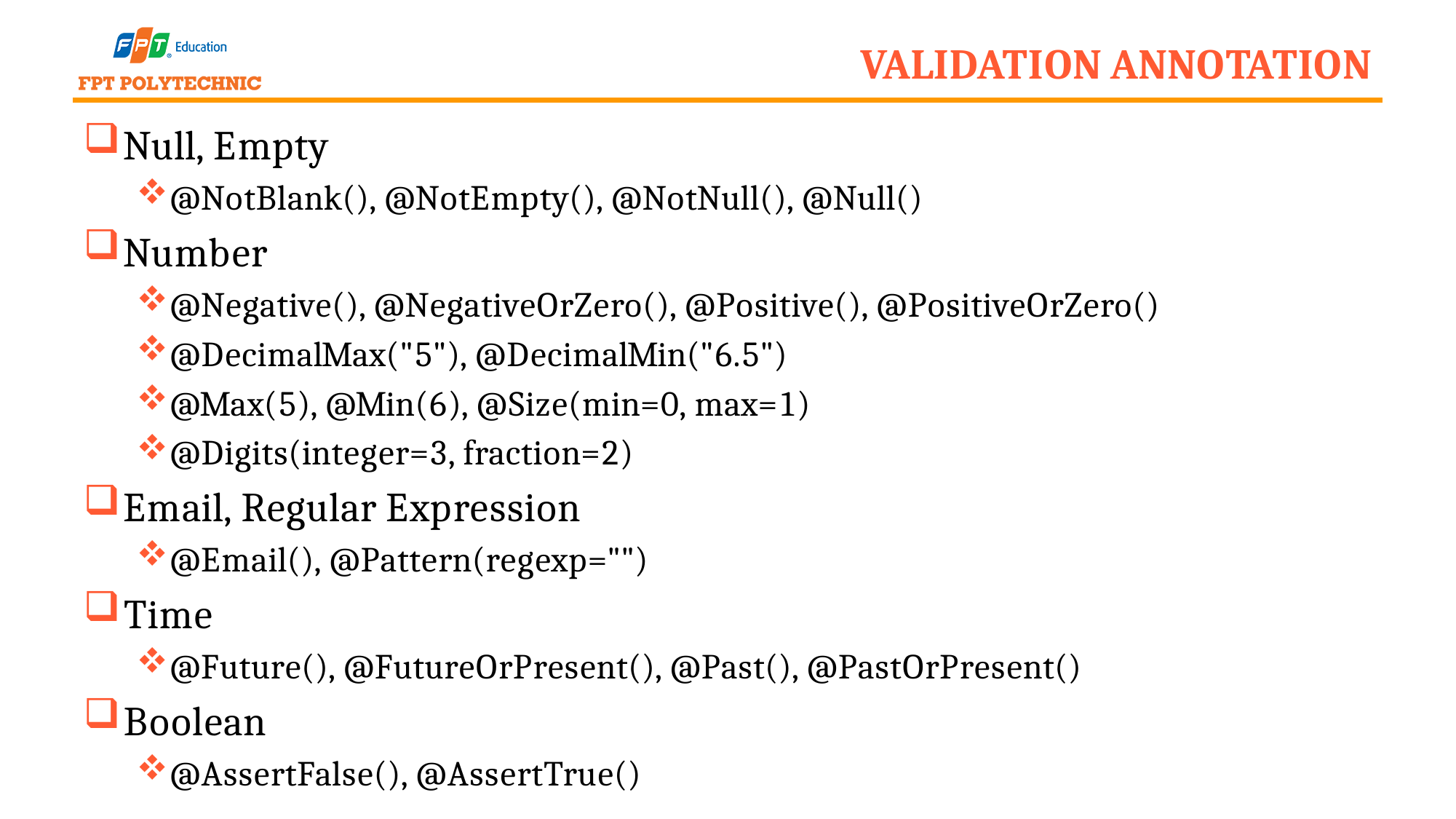

# Validation Annotation
Null, Empty
@NotBlank(), @NotEmpty(), @NotNull(), @Null()
Number
@Negative(), @NegativeOrZero(), @Positive(), @PositiveOrZero()
@DecimalMax("5"), @DecimalMin("6.5")
@Max(5), @Min(6), @Size(min=0, max=1)
@Digits(integer=3, fraction=2)
Email, Regular Expression
@Email(), @Pattern(regexp="")
Time
@Future(), @FutureOrPresent(), @Past(), @PastOrPresent()
Boolean
@AssertFalse(), @AssertTrue()